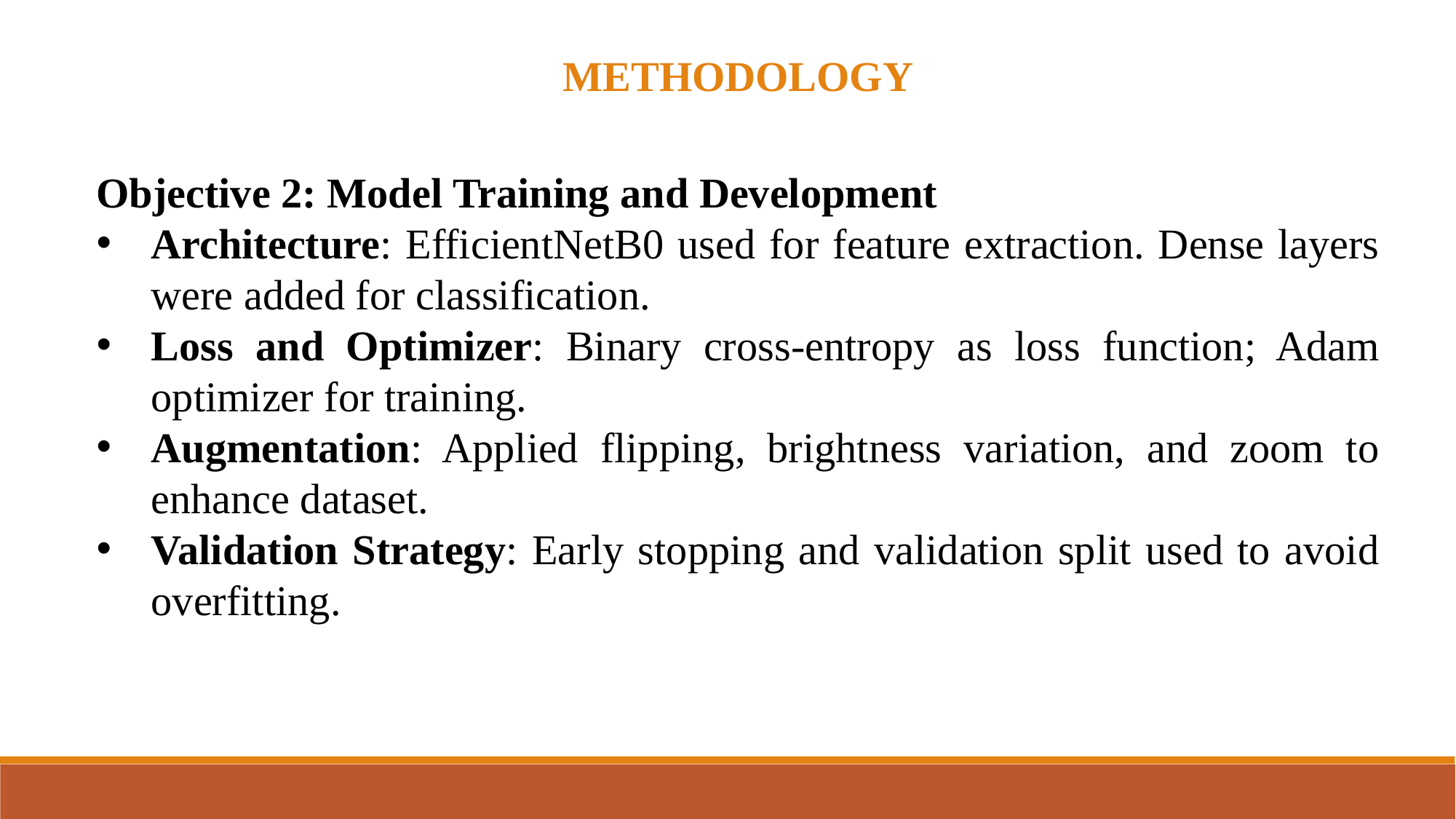

METHODOLOGY
Objective 2: Model Training and Development
Architecture: EfficientNetB0 used for feature extraction. Dense layers were added for classification.
Loss and Optimizer: Binary cross-entropy as loss function; Adam optimizer for training.
Augmentation: Applied flipping, brightness variation, and zoom to enhance dataset.
Validation Strategy: Early stopping and validation split used to avoid overfitting.